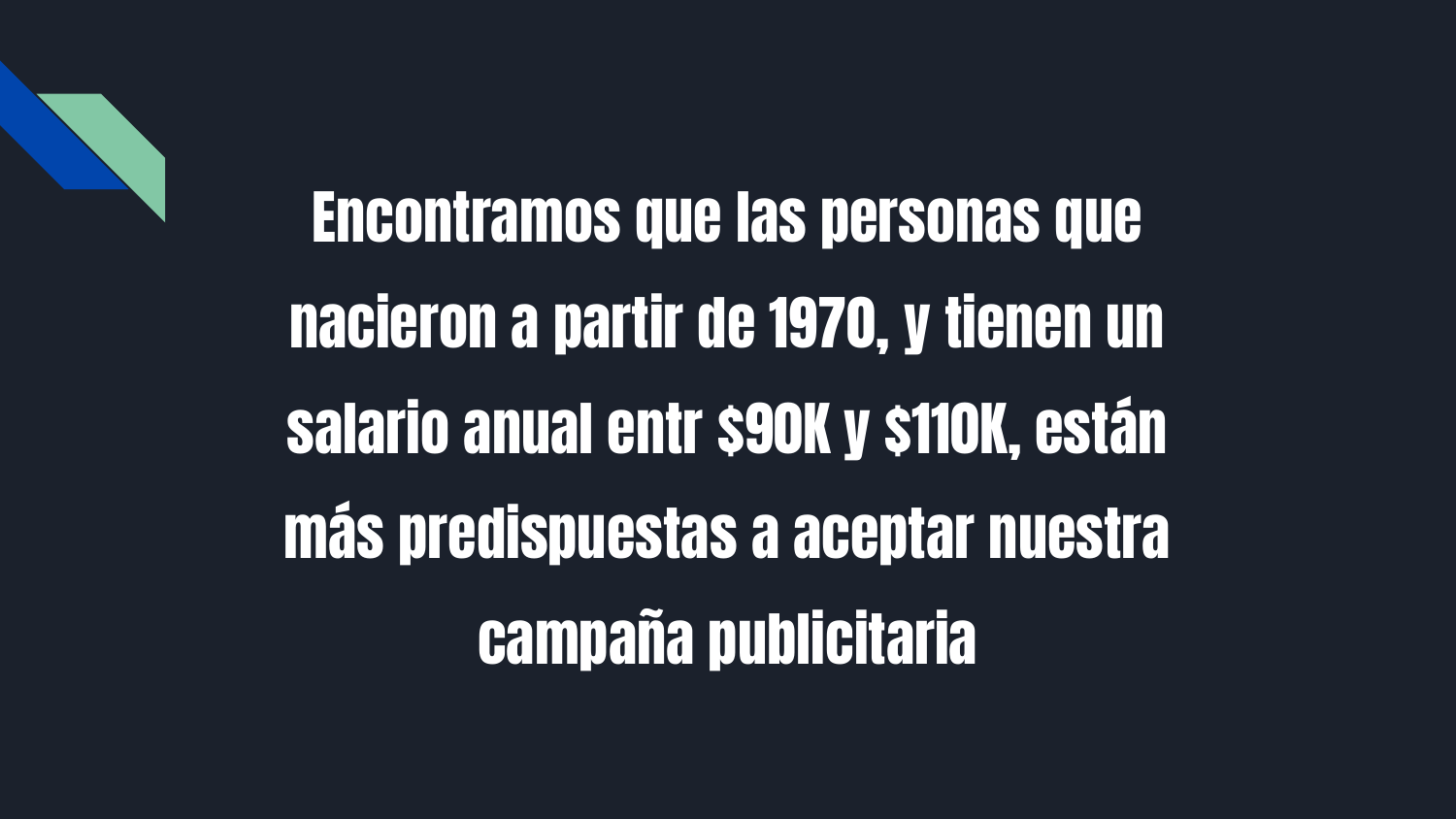

Encontramos que las personas que nacieron a partir de 1970, y tienen un salario anual entr $90K y $110K, están más predispuestas a aceptar nuestra campaña publicitaria